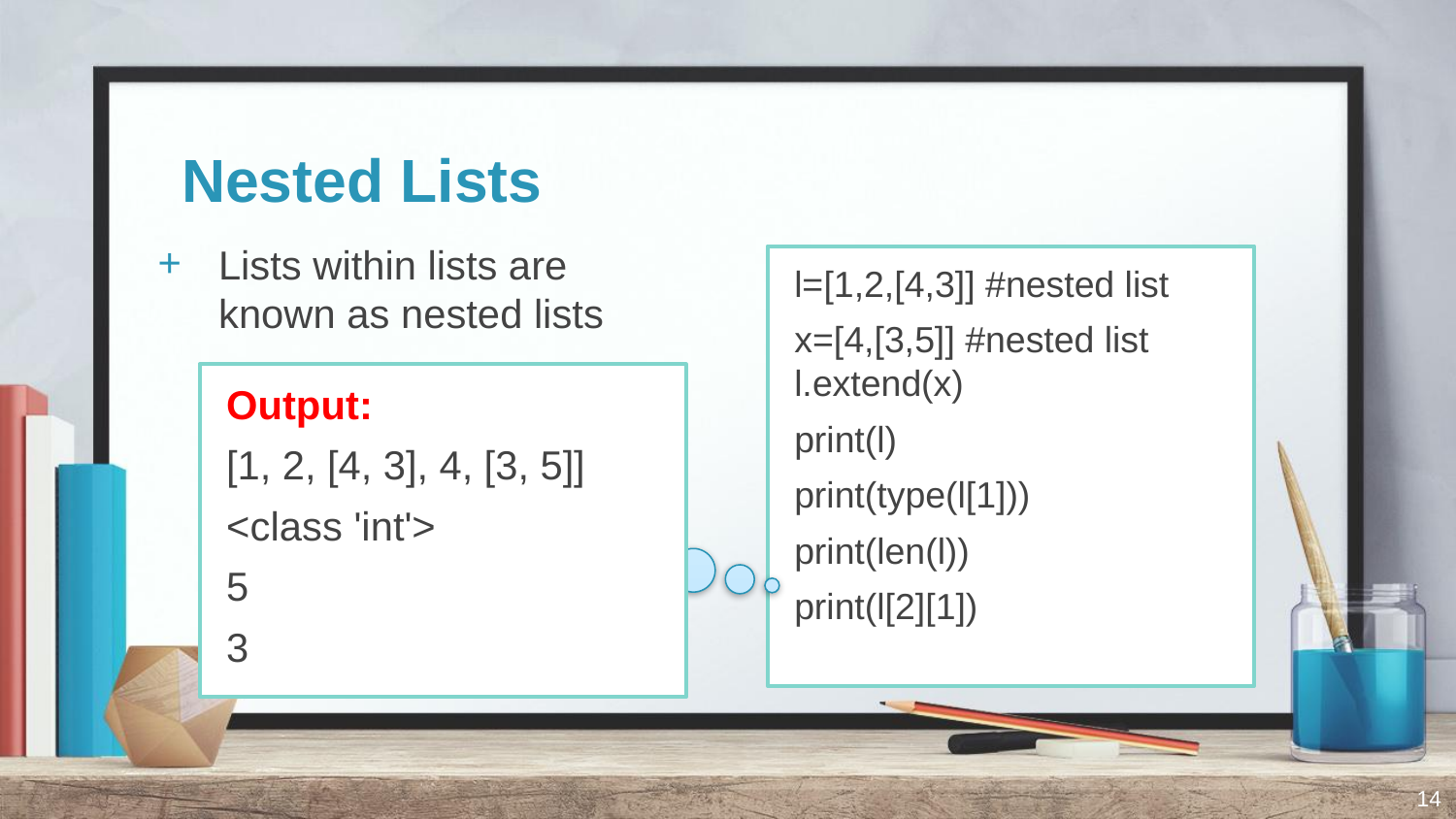

# Nested Lists
Lists within lists are known as nested lists
l=[1,2,[4,3]] #nested list
x=[4,[3,5]] #nested list l.extend(x)
print(l)
print(type(l[1]))
print(len(l))
print(l[2][1])
Output:
[1, 2, [4, 3], 4, [3, 5]]
<class 'int'>
5
3
What will be the output?
14